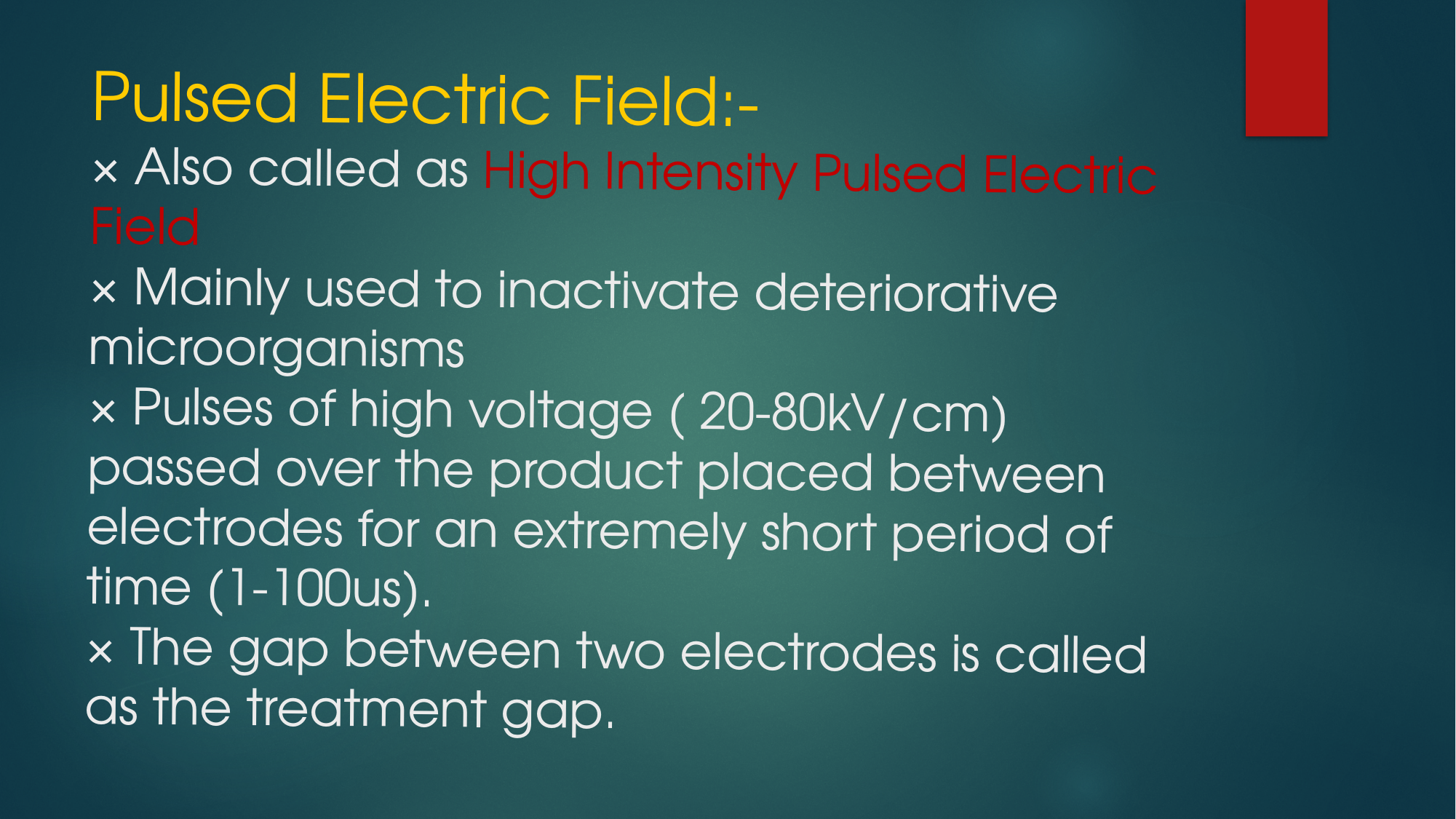

# Pulsed Electric Field:- × Also called as High Intensity Pulsed Electric Field × Mainly used to inactivate deteriorative microorganisms × Pulses of high voltage ( 20-80kV/cm) passed over the product placed between electrodes for an extremely short period of time (1-100us). × The gap between two electrodes is called as the treatment gap.